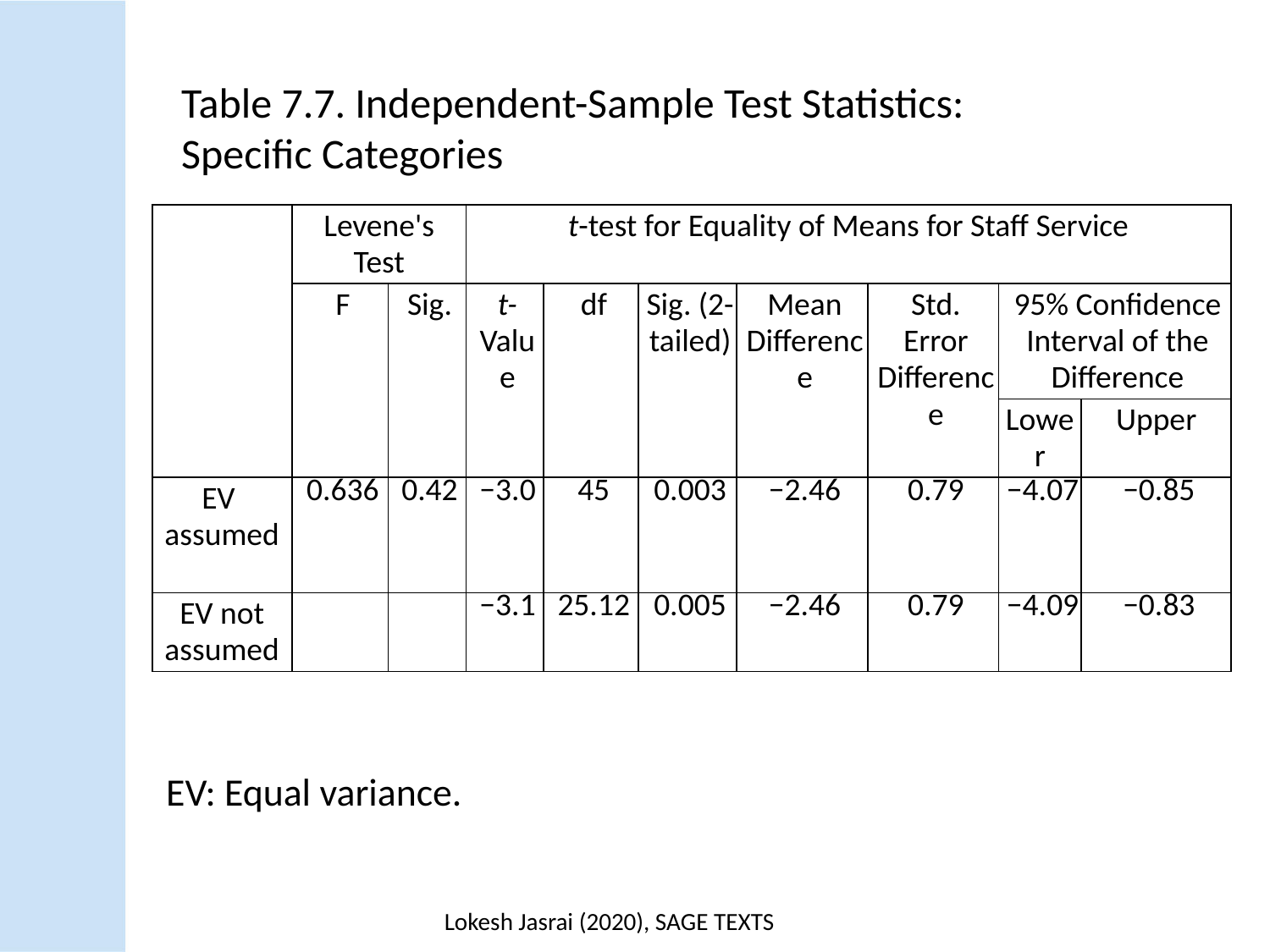

Table 7.7. Independent-Sample Test Statistics: Specific Categories
|  | Levene's Test |  | t-test for Equality of Means for Staff Service |  |  |  |  |  |  |
| --- | --- | --- | --- | --- | --- | --- | --- | --- | --- |
|  | F | Sig. | t-Value | df | Sig. (2-tailed) | Mean Difference | Std. Error Difference | 95% Confidence Interval of the Difference |  |
|  |  |  |  |  |  |  |  | Lower | Upper |
| EV assumed | 0.636 | 0.42 | −3.0 | 45 | 0.003 | −2.46 | 0.79 | −4.07 | −0.85 |
| EV not assumed |  |  | −3.1 | 25.12 | 0.005 | −2.46 | 0.79 | −4.09 | −0.83 |
EV: Equal variance.
Lokesh Jasrai (2020), SAGE TEXTS